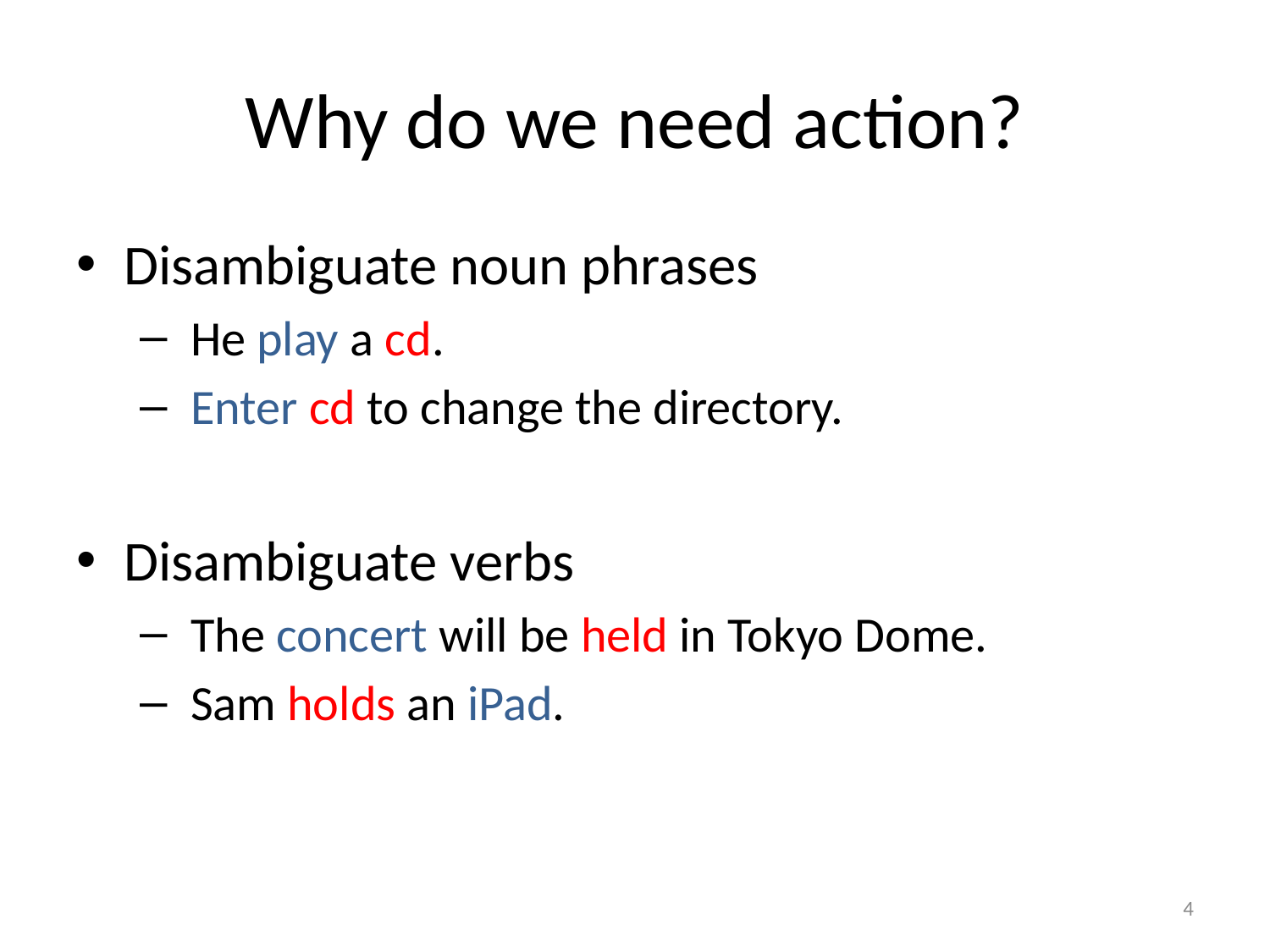

# Why do we need action?
Disambiguate noun phrases
 He play a cd.
 Enter cd to change the directory.

Disambiguate verbs
 The concert will be held in Tokyo Dome.
 Sam holds an iPad.
4